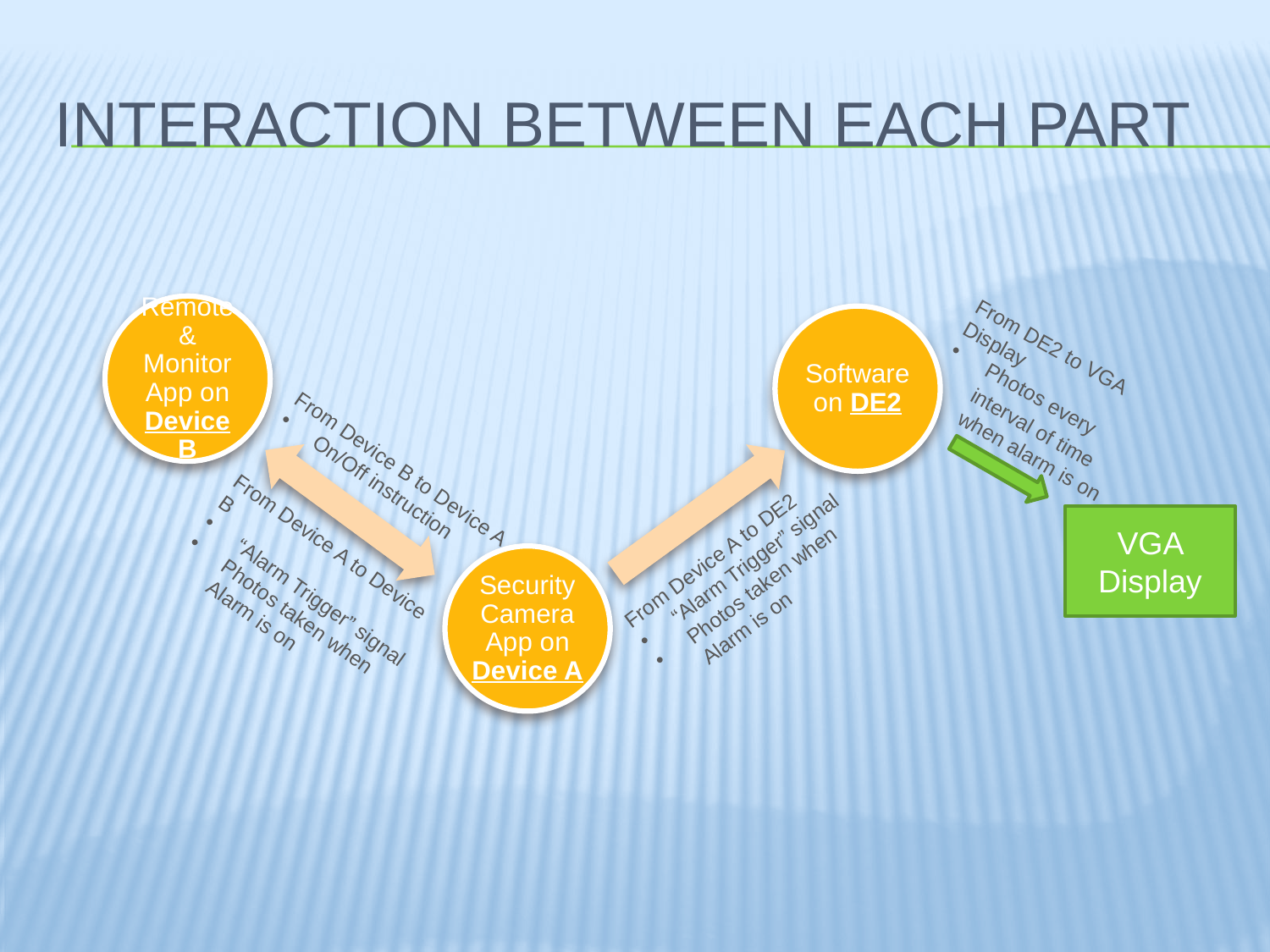

# Interaction between each part
Security Camera App on Device A

Remote & Monitor App on Device B

Software on DE2
From DE2 to VGA Display
Photos every interval of time when alarm is on

From Device B to Device A
On/Off instruction
VGA Display
From Device A to Device B
“Alarm Trigger” signal
Photos taken when Alarm is on

From Device A to DE2
“Alarm Trigger” signal
Photos taken when Alarm is on